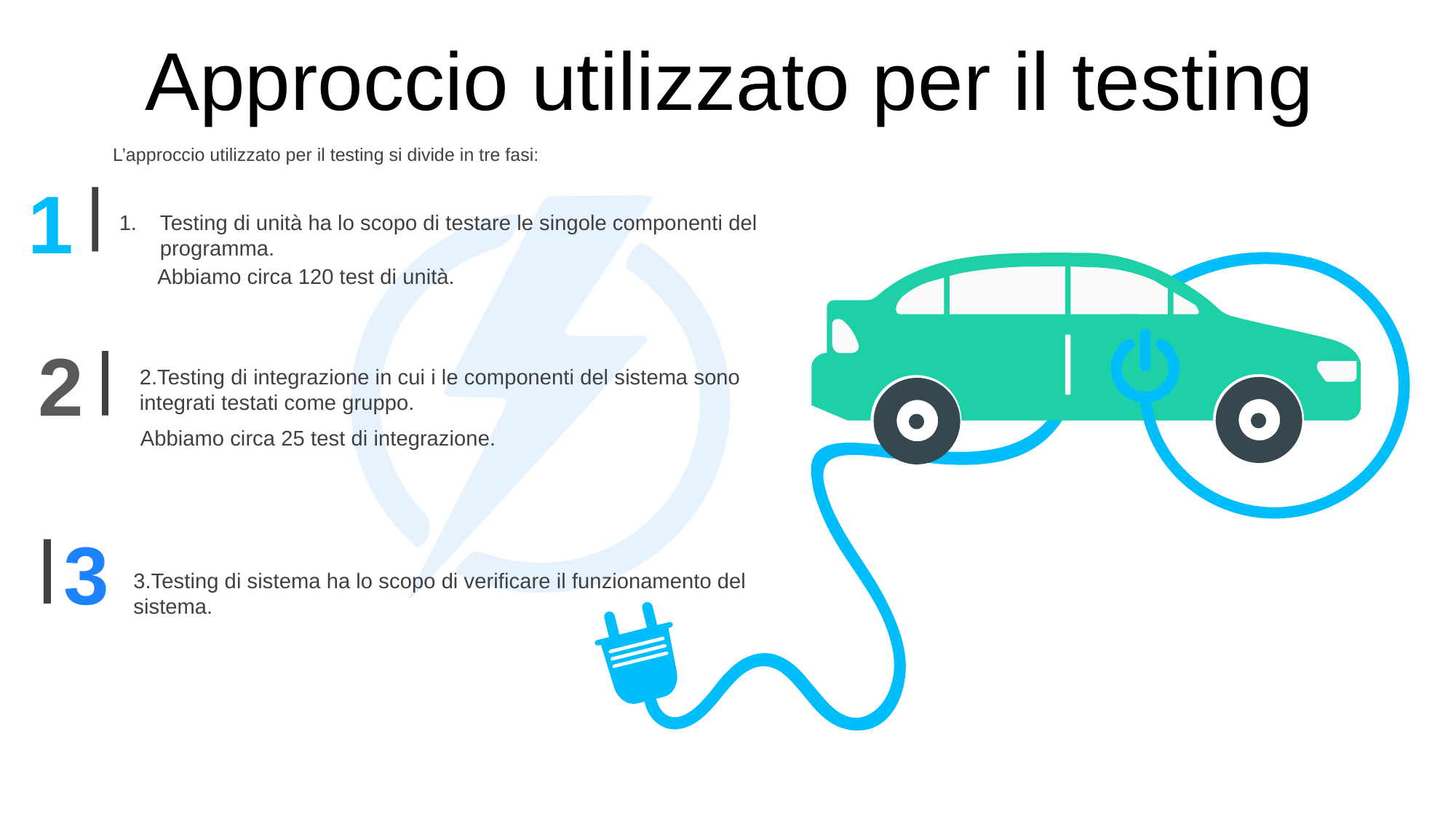

Approccio utilizzato per il testing
L’approccio utilizzato per il testing si divide in tre fasi:

1

Testing di unità ha lo scopo di testare le singole componenti del programma.

Abbiamo circa 120 test di unità.

2

2.Testing di integrazione in cui i le componenti del sistema sono integrati testati come gruppo.
Abbiamo circa 25 test di integrazione.
3

3.Testing di sistema ha lo scopo di verificare il funzionamento del sistema.